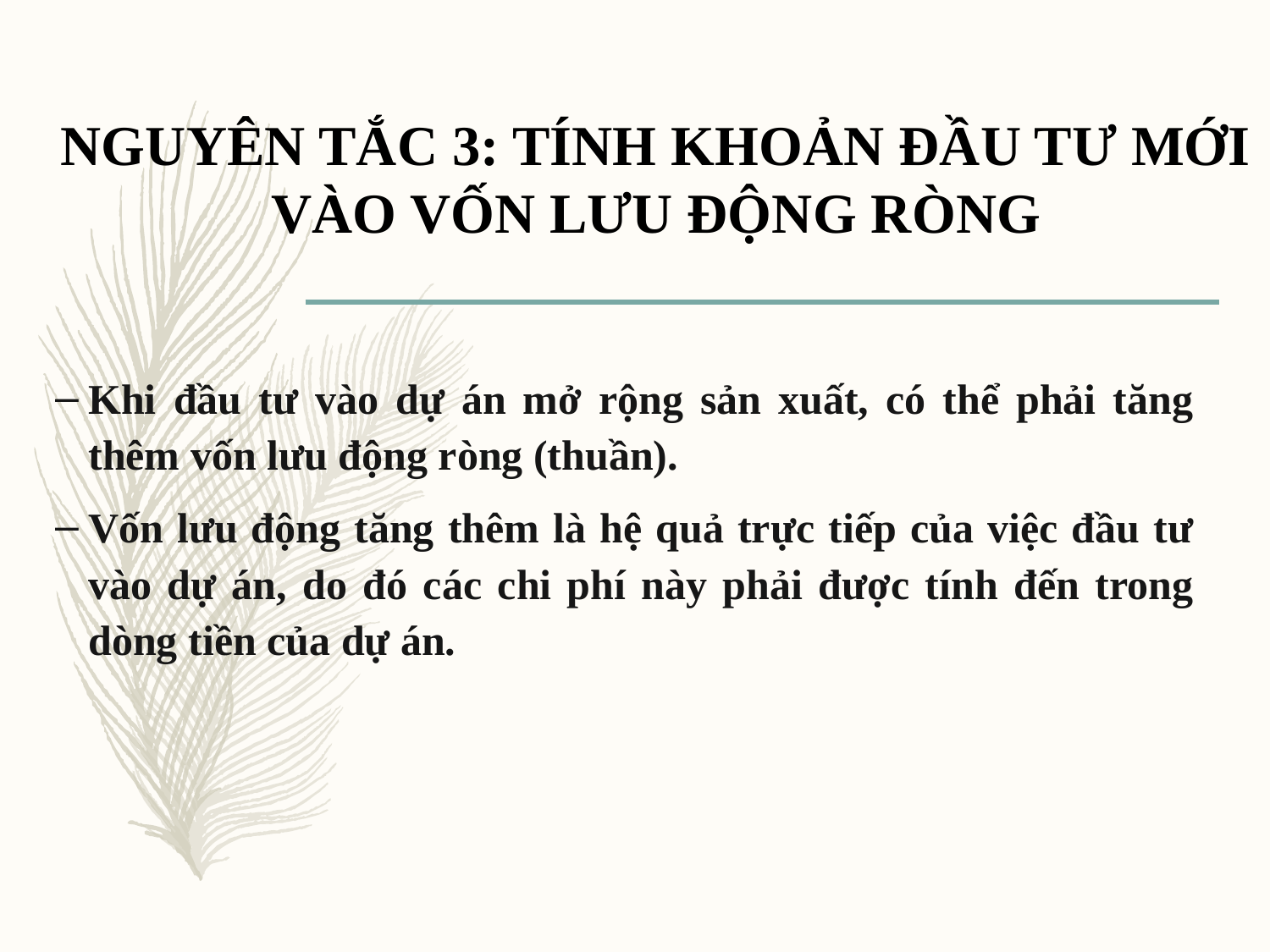

# NGUYÊN TẮC 3: TÍNH KHOẢN ĐẦU TƯ MỚI VÀO VỐN LƯU ĐỘNG RÒNG
Khi đầu tư vào dự án mở rộng sản xuất, có thể phải tăng thêm vốn lưu động ròng (thuần).
Vốn lưu động tăng thêm là hệ quả trực tiếp của việc đầu tư vào dự án, do đó các chi phí này phải được tính đến trong dòng tiền của dự án.